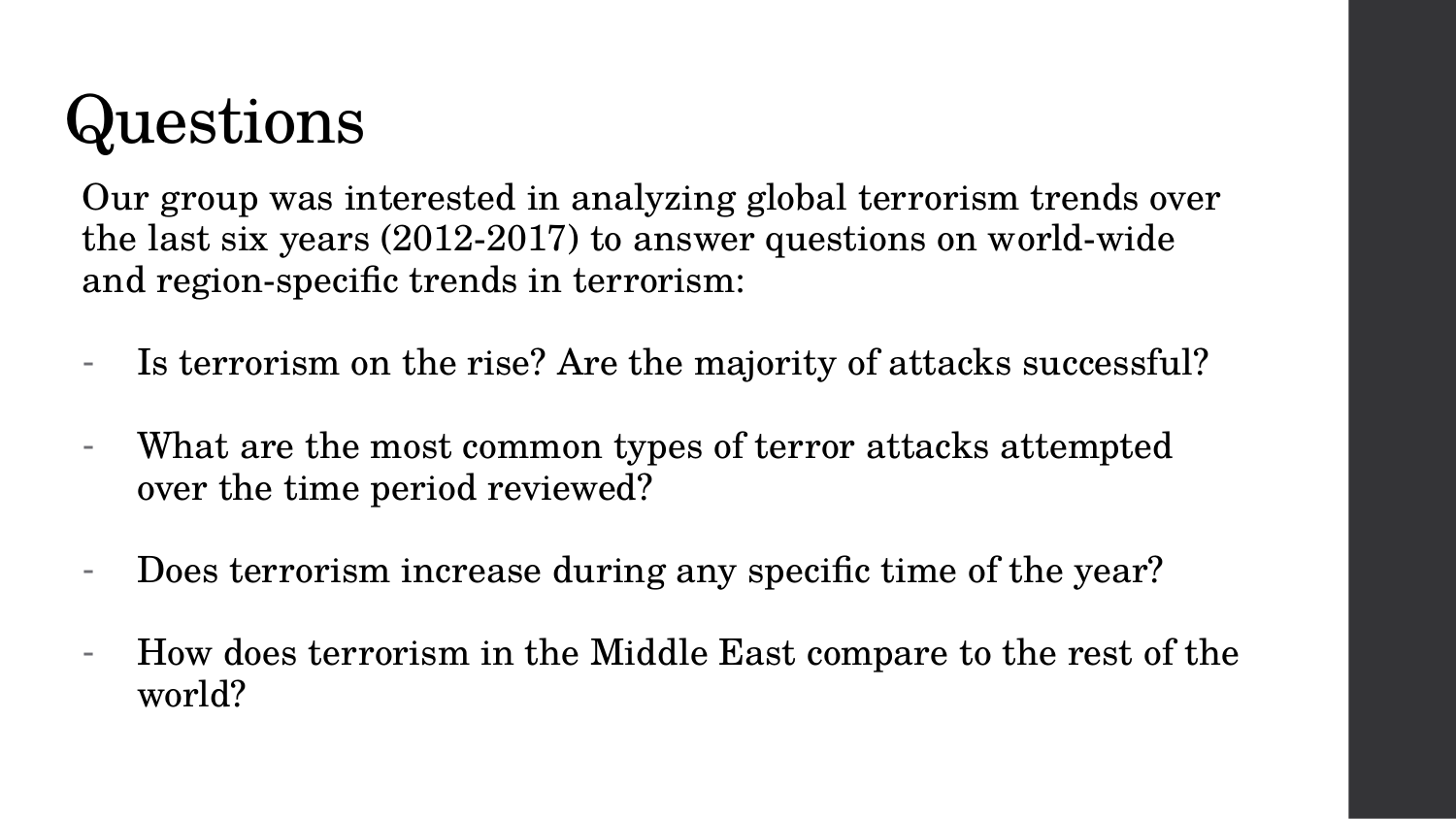

# Questions
Our group was interested in analyzing global terrorism trends over the last six years (2012-2017) to answer questions on world-wide and region-specific trends in terrorism:

Is terrorism on the rise? Are the majority of attacks successful?

What are the most common types of terror attacks attempted over the time period reviewed?

Does terrorism increase during any specific time of the year?

How does terrorism in the Middle East compare to the rest of the world?